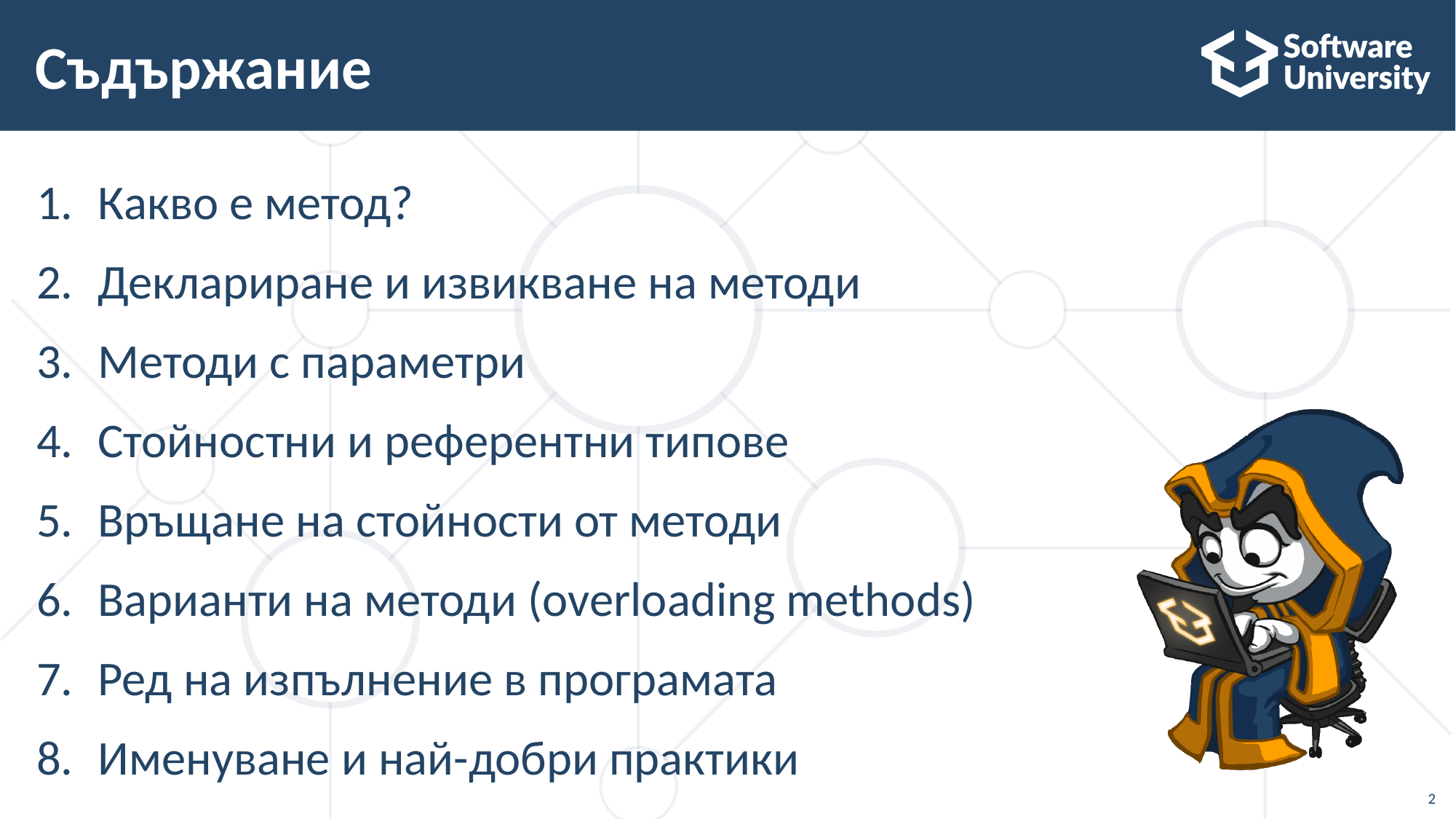

# Съдържание
Какво е метод?
Деклариране и извикване на методи
Методи с параметри
Стойностни и референтни типове
Връщане на стойности от методи
Варианти на методи (overloading methods)
Ред на изпълнение в програмата
Именуване и най-добри практики
2